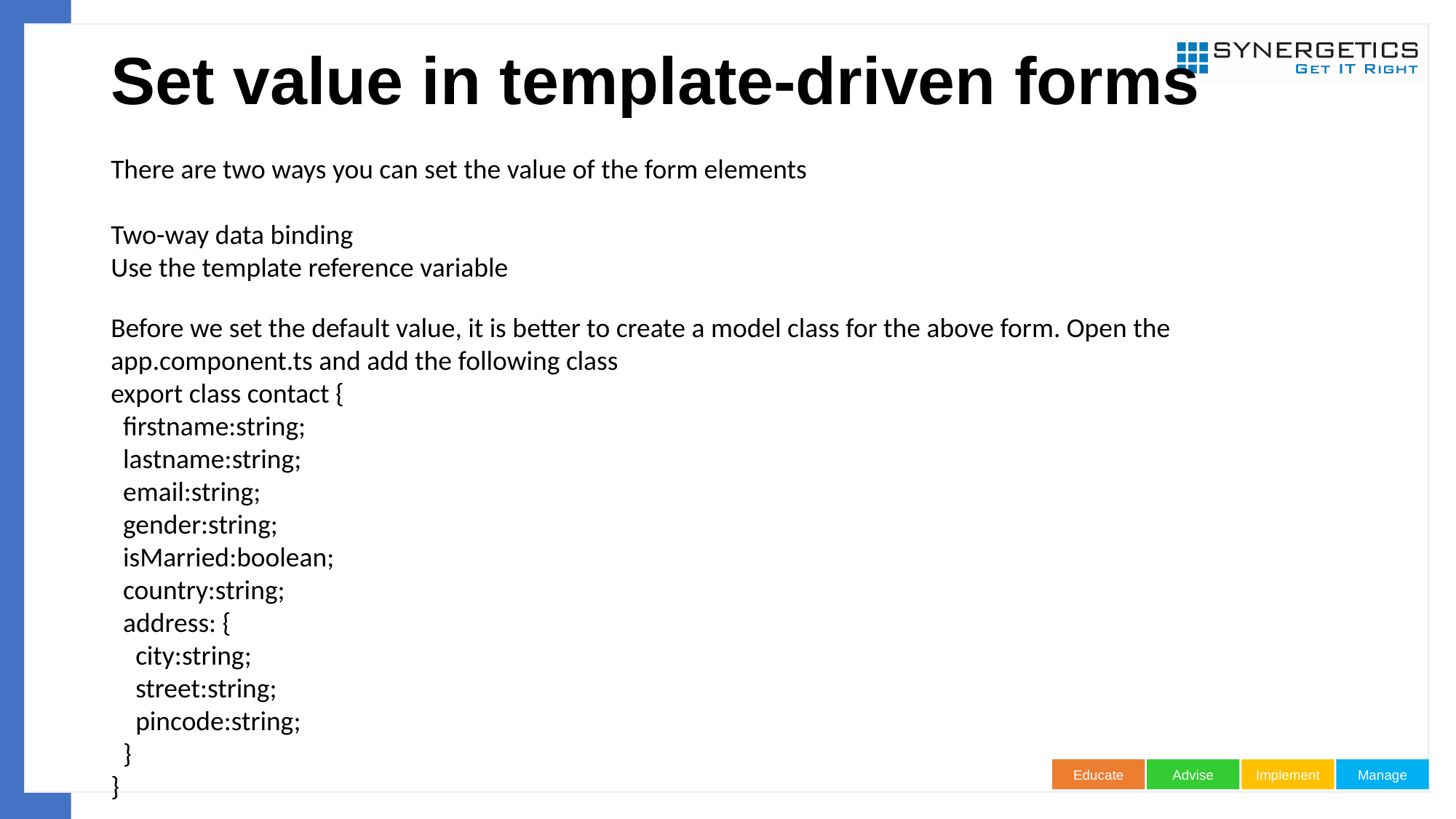

# Set value in template-driven forms
There are two ways you can set the value of the form elements

Two-way data binding
Use the template reference variable
Before we set the default value, it is better to create a model class for the above form. Open the app.component.ts and add the following class
export class contact {
  firstname:string;
  lastname:string;
  email:string;
  gender:string;
  isMarried:boolean;
  country:string;
  address: {
    city:string;
    street:string;
    pincode:string;
  }
}